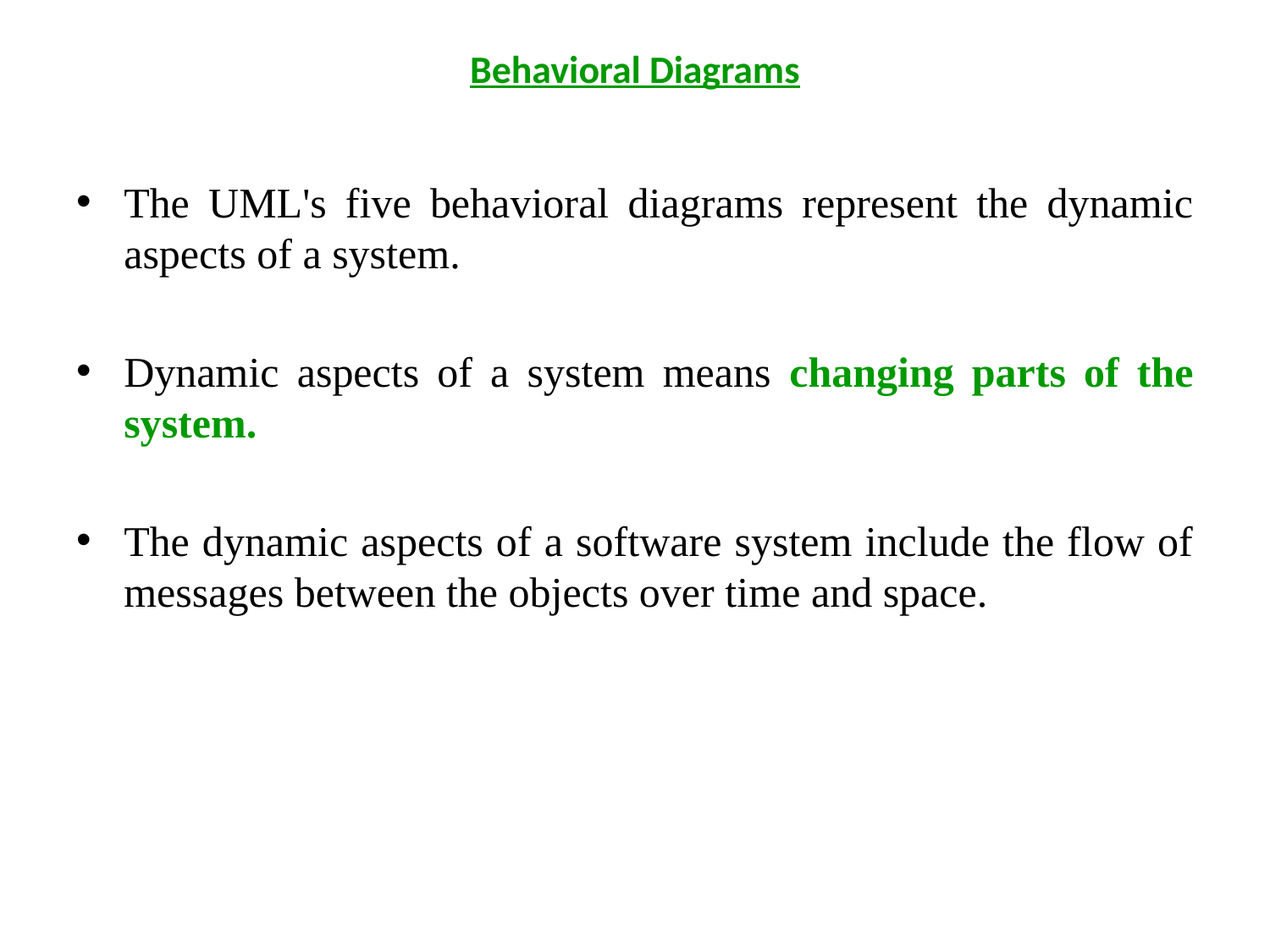

# Behavioral Diagrams
The UML's five behavioral diagrams represent the dynamic aspects of a system.

Dynamic aspects of a system means changing parts of the system.

The dynamic aspects of a software system include the flow of messages between the objects over time and space.